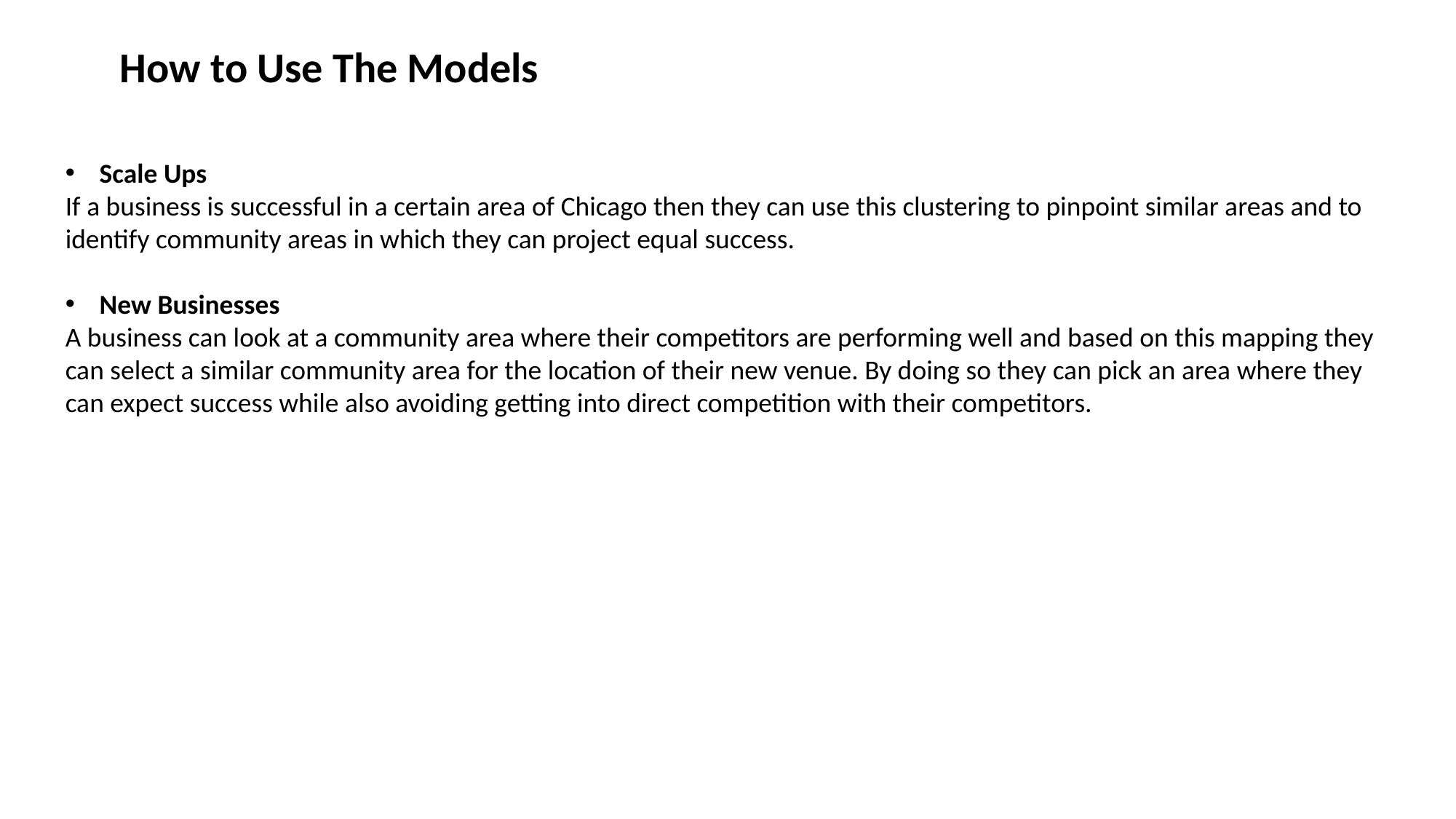

How to Use The Models
Scale Ups
If a business is successful in a certain area of Chicago then they can use this clustering to pinpoint similar areas and to identify community areas in which they can project equal success.

New Businesses
A business can look at a community area where their competitors are performing well and based on this mapping they can select a similar community area for the location of their new venue. By doing so they can pick an area where they can expect success while also avoiding getting into direct competition with their competitors.